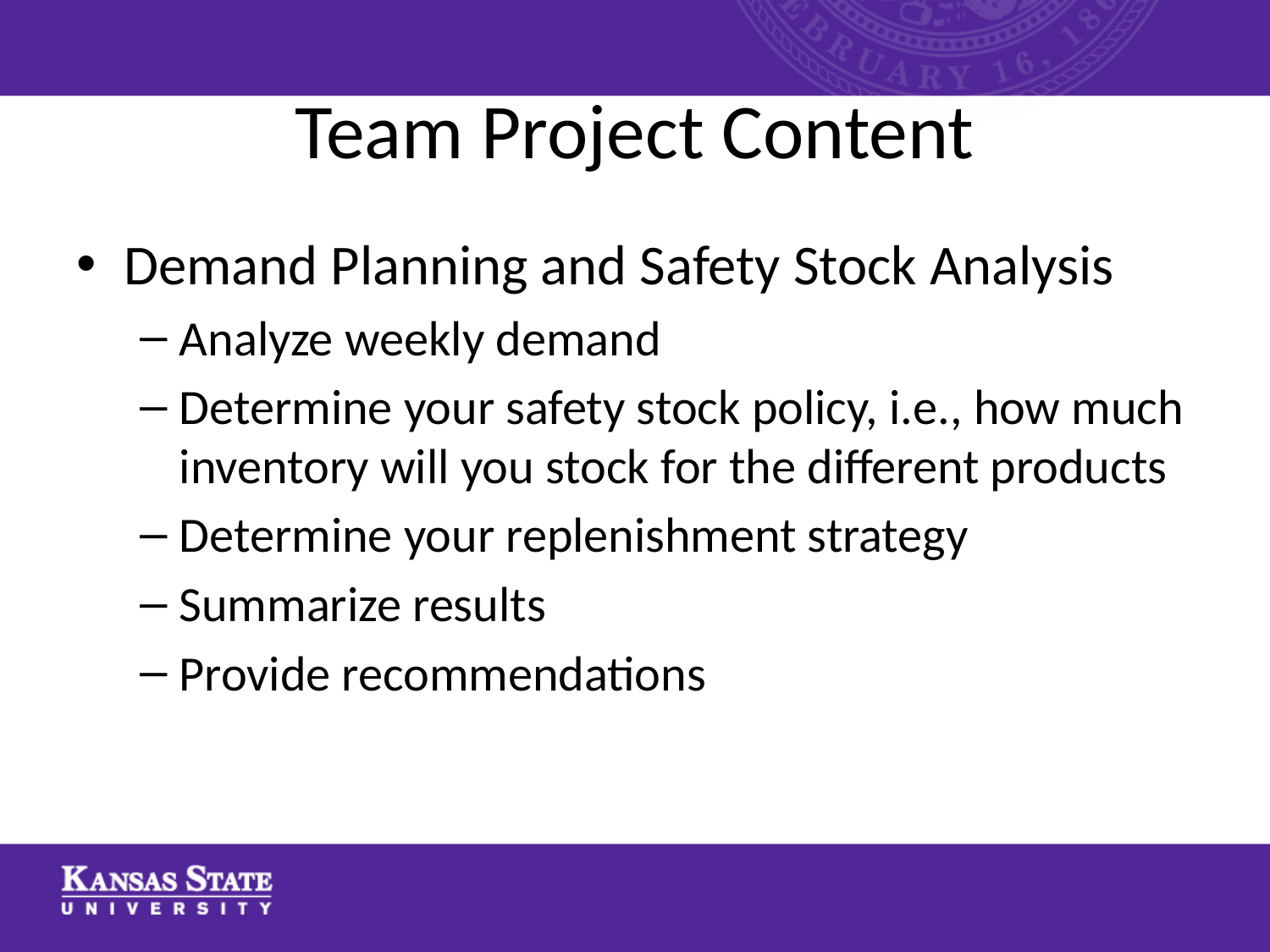

# Team Project Content
Demand Planning and Safety Stock Analysis
Analyze weekly demand
Determine your safety stock policy, i.e., how much inventory will you stock for the different products
Determine your replenishment strategy
Summarize results
Provide recommendations